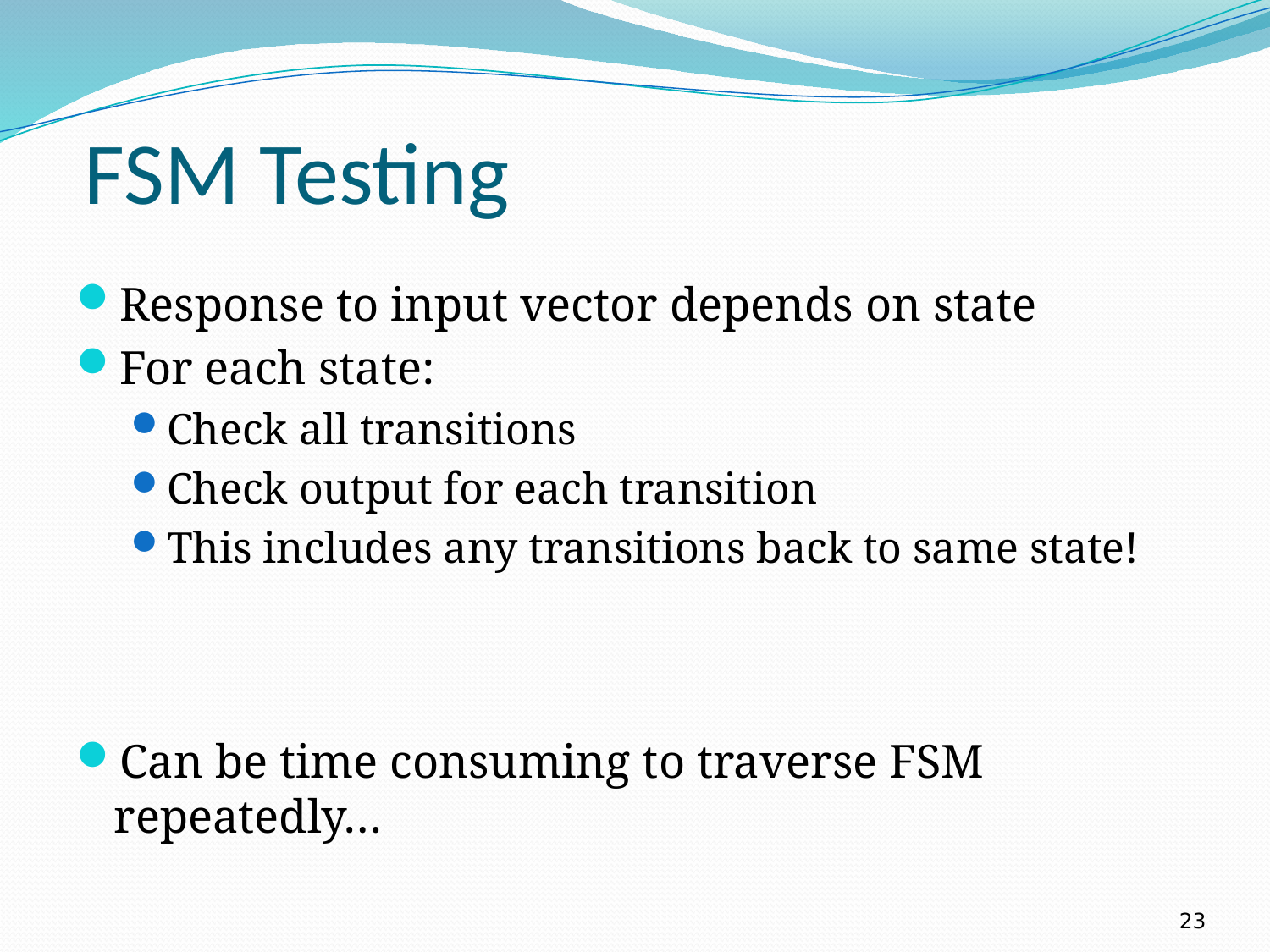

# FSM Testing
Response to input vector depends on state
For each state:
Check all transitions
Check output for each transition
This includes any transitions back to same state!

Can be time consuming to traverse FSM repeatedly…
23